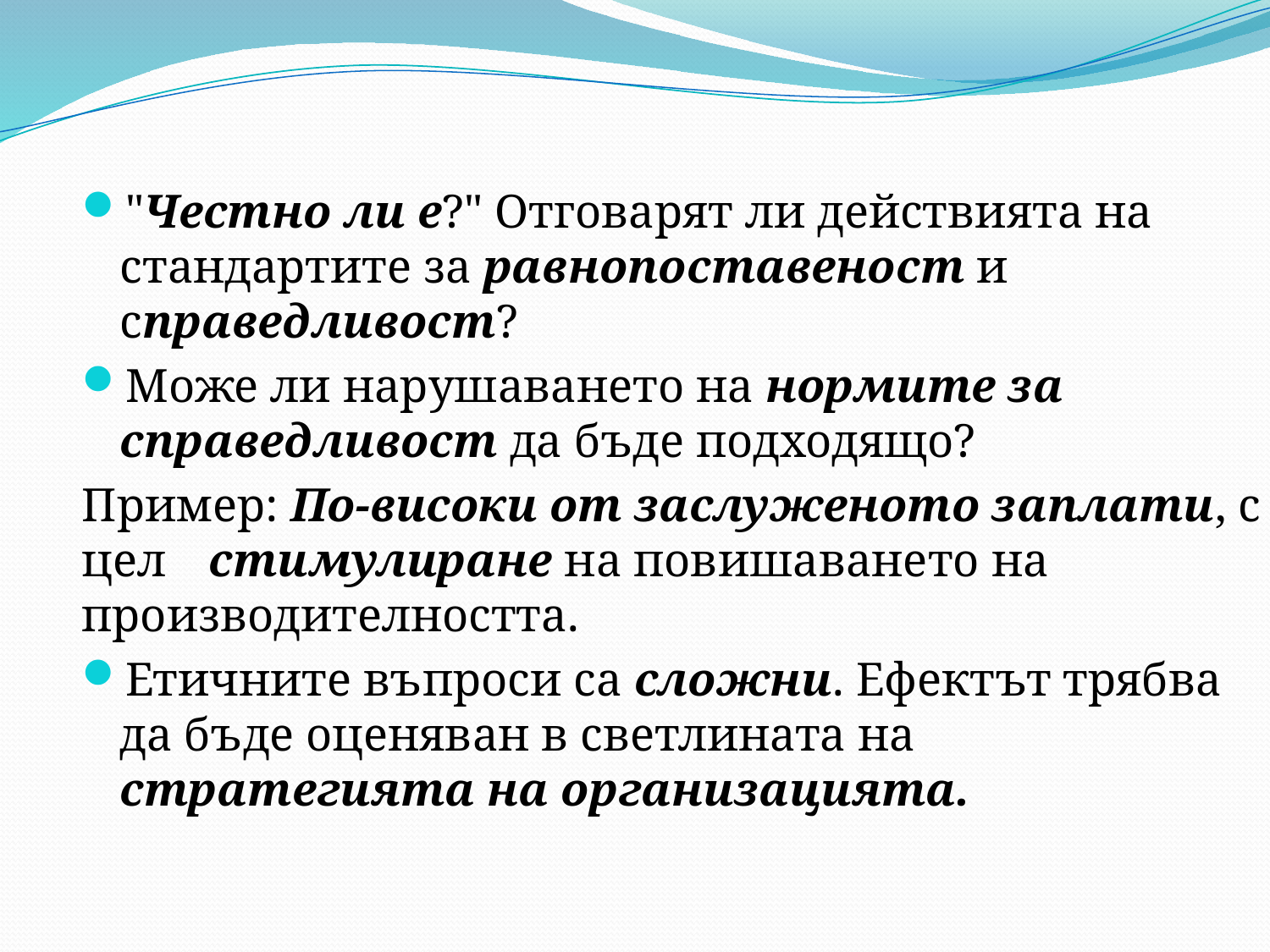

"Честно ли е?" Отговарят ли действията на стандартите за равнопоставеност и справедливост?
Може ли нарушаването на нормите за справедливост да бъде подходящо?
Пример: По-високи от заслуженото заплати, с цел 	стимулиране на повишаването на 	производителността.
Етичните въпроси са сложни. Ефектът трябва да бъде оценяван в светлината на стратегията на организацията.